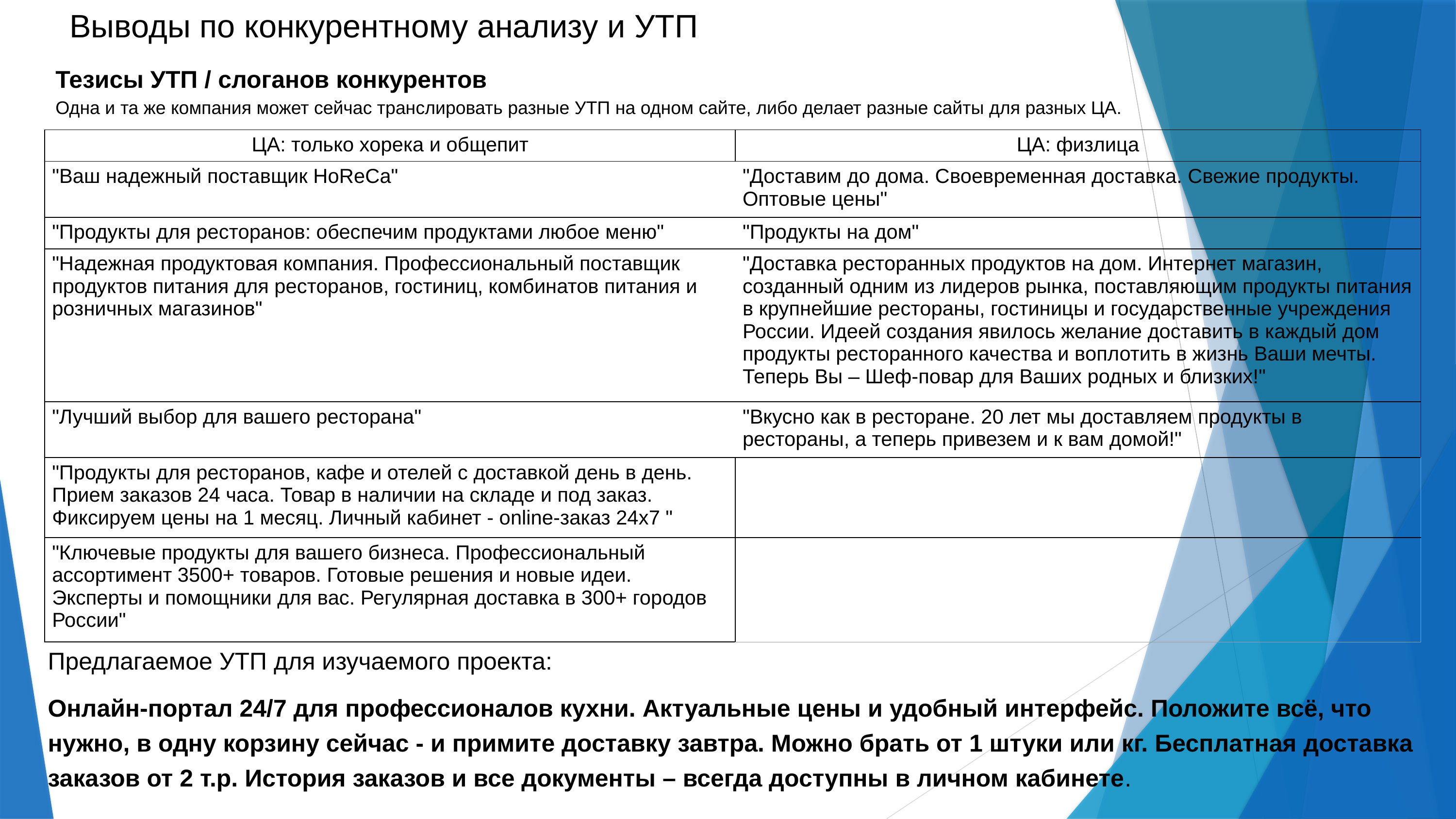

Выводы по конкурентному анализу и УТП
Тезисы УТП / слоганов конкурентов
Одна и та же компания может сейчас транслировать разные УТП на одном сайте, либо делает разные сайты для разных ЦА.
| ЦА: только хорека и общепит | ЦА: физлица |
| --- | --- |
| "Ваш надежный поставщик HoReCa" | "Доставим до дома. Своевременная доставка. Свежие продукты. Оптовые цены" |
| "Продукты для ресторанов: обеспечим продуктами любое меню" | "Продукты на дом" |
| "Надежная продуктовая компания. Профессиональный поставщик продуктов питания для ресторанов, гостиниц, комбинатов питания и розничных магазинов" | "Доставка ресторанных продуктов на дом. Интернет магазин, созданный одним из лидеров рынка, поставляющим продукты питания в крупнейшие рестораны, гостиницы и государственные учреждения России. Идеей создания явилось желание доставить в каждый дом продукты ресторанного качества и воплотить в жизнь Ваши мечты. Теперь Вы – Шеф-повар для Ваших родных и близких!" |
| "Лучший выбор для вашего ресторана" | "Вкусно как в ресторане. 20 лет мы доставляем продукты в рестораны, а теперь привезем и к вам домой!" |
| "Продукты для ресторанов, кафе и отелей с доставкой день в день. Прием заказов 24 часа. Товар в наличии на складе и под заказ. Фиксируем цены на 1 месяц. Личный кабинет - online-заказ 24х7 " |  |
| "Ключевые продукты для вашего бизнеса. Профессиональный ассортимент 3500+ товаров. Готовые решения и новые идеи. Эксперты и помощники для вас. Регулярная доставка в 300+ городов России" |  |
Предлагаемое УТП для изучаемого проекта:
Онлайн-портал 24/7 для профессионалов кухни. Актуальные цены и удобный интерфейс. Положите всё, что нужно, в одну корзину сейчас - и примите доставку завтра. Можно брать от 1 штуки или кг. Бесплатная доставка заказов от 2 т.р. История заказов и все документы – всегда доступны в личном кабинете.